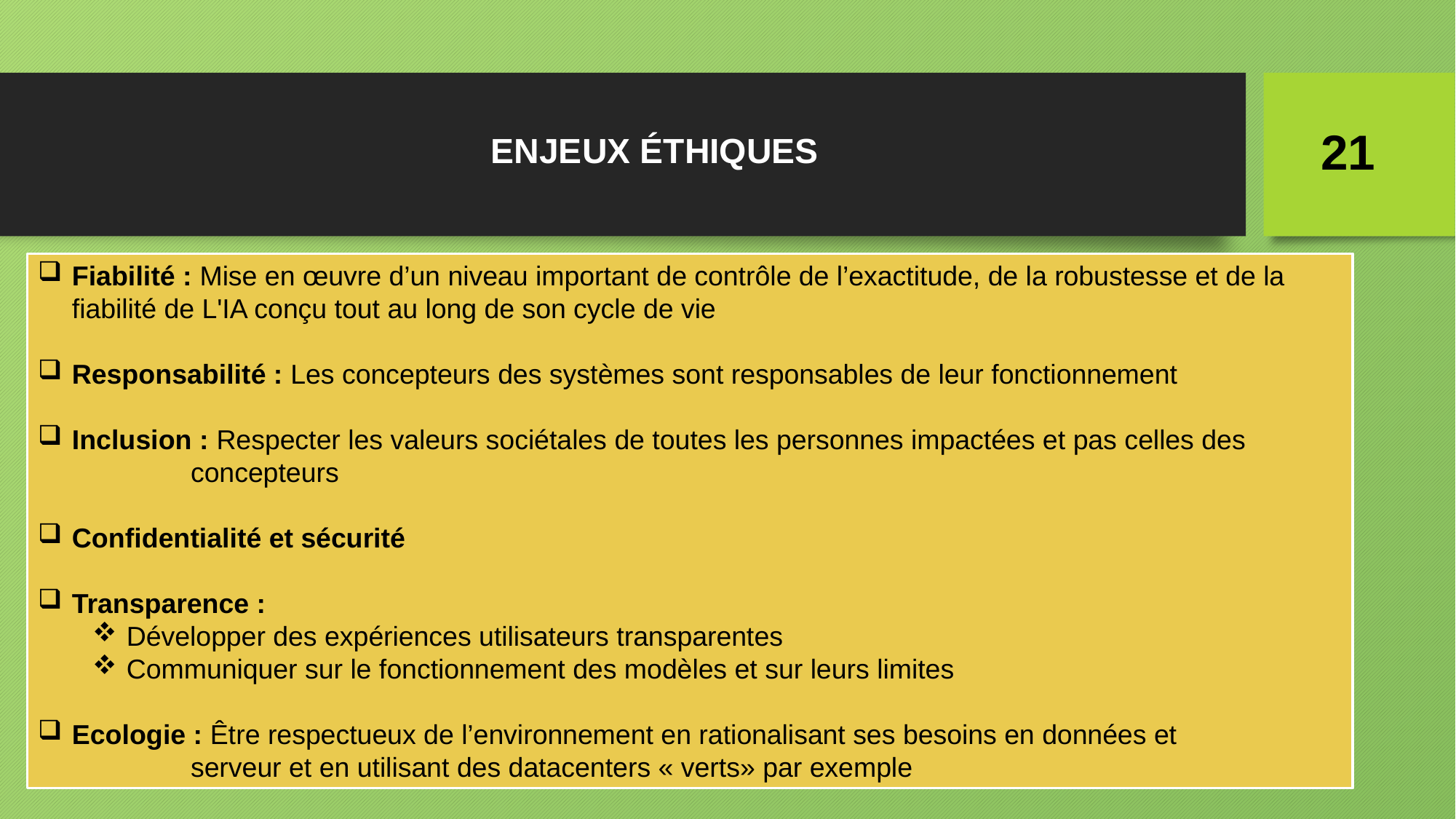

# ENJEUX ÉTHIQUES
21
Fiabilité : Mise en œuvre d’un niveau important de contrôle de l’exactitude, de la robustesse et de la fiabilité de L'IA conçu tout au long de son cycle de vie

Responsabilité : Les concepteurs des systèmes sont responsables de leur fonctionnement

Inclusion : Respecter les valeurs sociétales de toutes les personnes impactées et pas celles des
                    concepteurs

Confidentialité et sécurité

Transparence :
Développer des expériences utilisateurs transparentes
Communiquer sur le fonctionnement des modèles et sur leurs limites

Ecologie : Être respectueux de l’environnement en rationalisant ses besoins en données et
                    serveur et en utilisant des datacenters « verts» par exemple